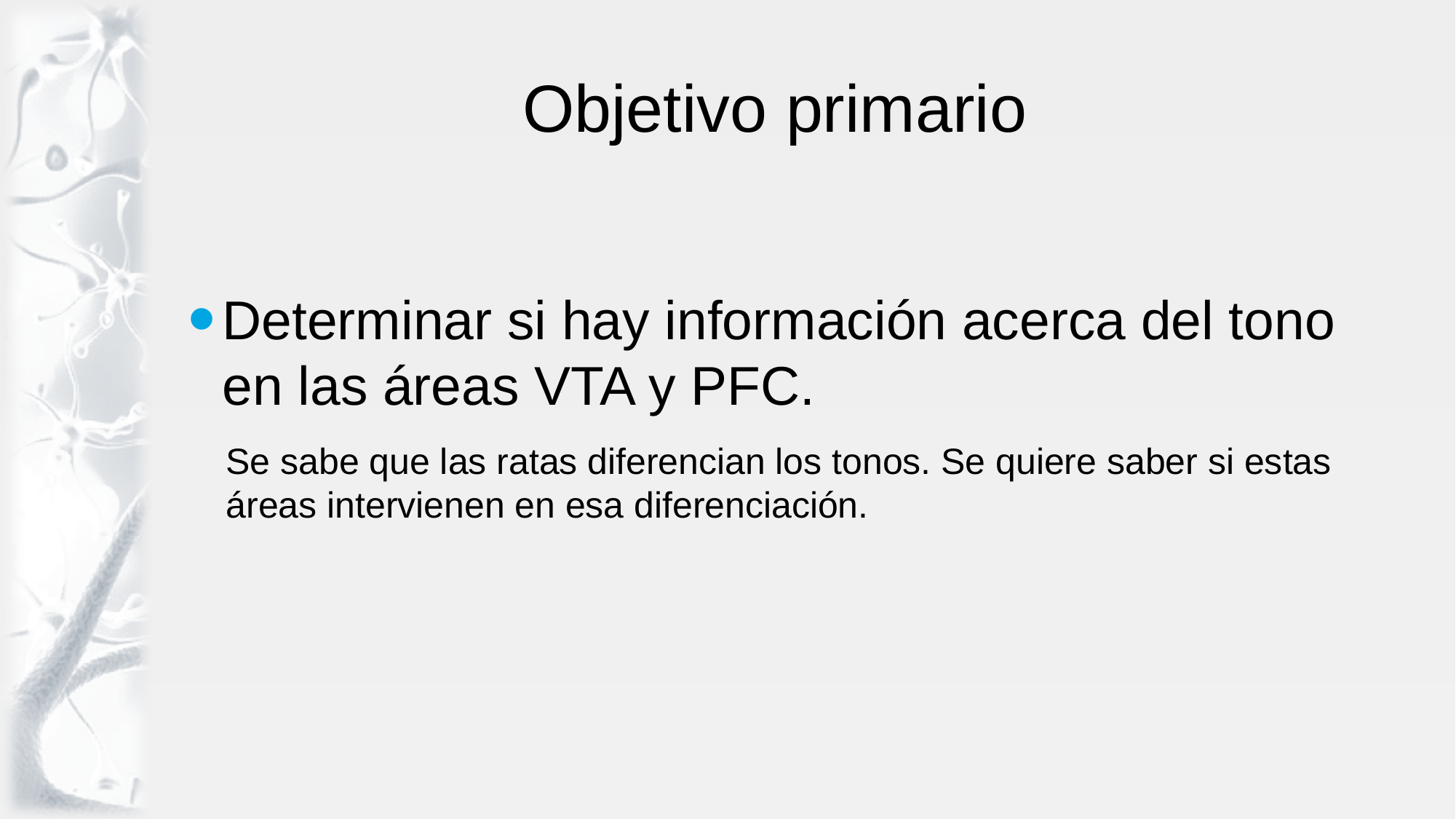

# Objetivo primario
Determinar si hay información acerca del tono en las áreas VTA y PFC.
Se sabe que las ratas diferencian los tonos. Se quiere saber si estas áreas intervienen en esa diferenciación.